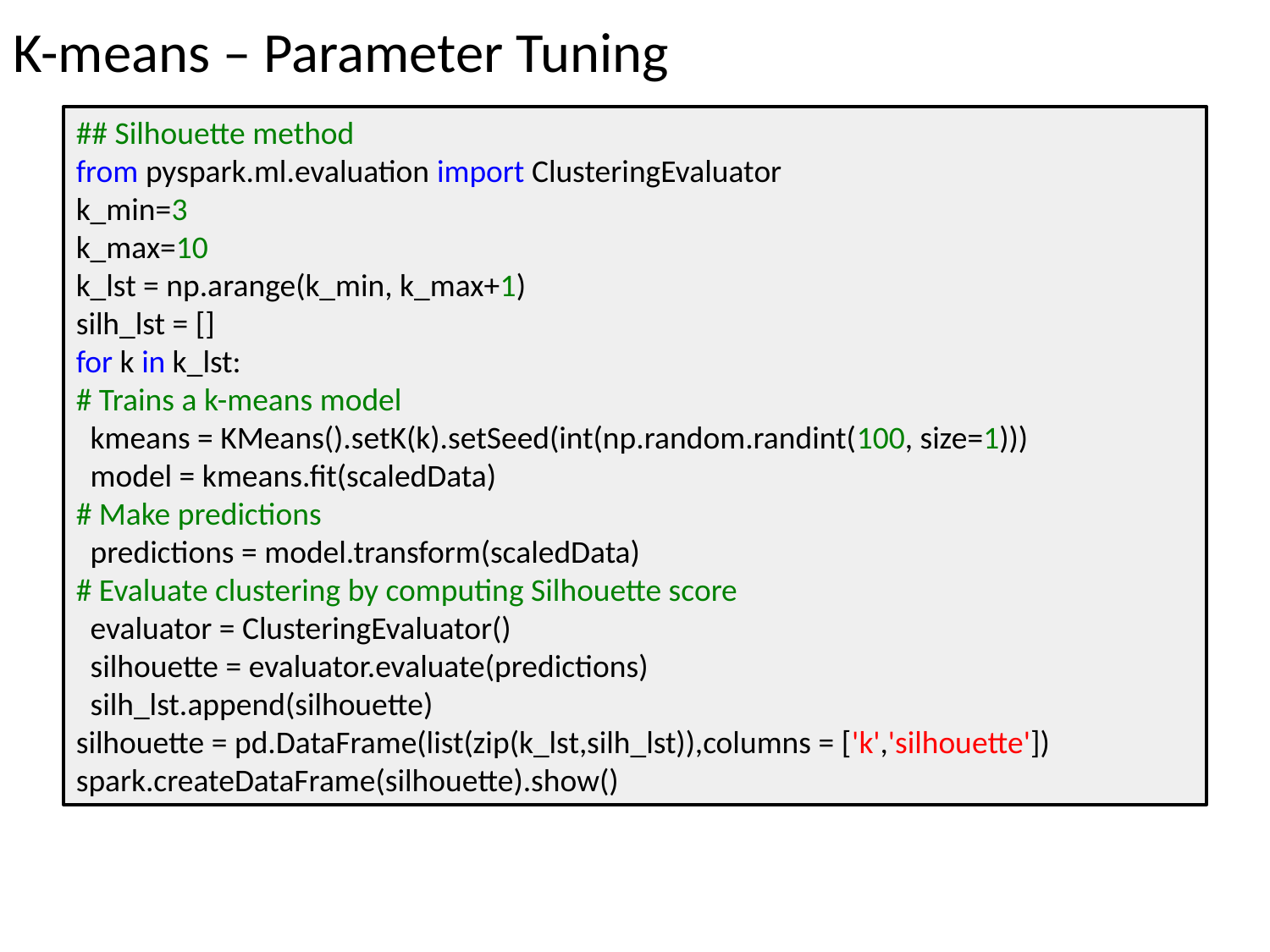

K-means – Parameter Tuning
## Silhouette method
from pyspark.ml.evaluation import ClusteringEvaluator
k_min=3
k_max=10
k_lst = np.arange(k_min, k_max+1)
silh_lst = []
for k in k_lst:
# Trains a k-means model
  kmeans = KMeans().setK(k).setSeed(int(np.random.randint(100, size=1)))
  model = kmeans.fit(scaledData)
# Make predictions
  predictions = model.transform(scaledData)
# Evaluate clustering by computing Silhouette score
  evaluator = ClusteringEvaluator()
  silhouette = evaluator.evaluate(predictions)
  silh_lst.append(silhouette)
silhouette = pd.DataFrame(list(zip(k_lst,silh_lst)),columns = ['k','silhouette'])
spark.createDataFrame(silhouette).show()